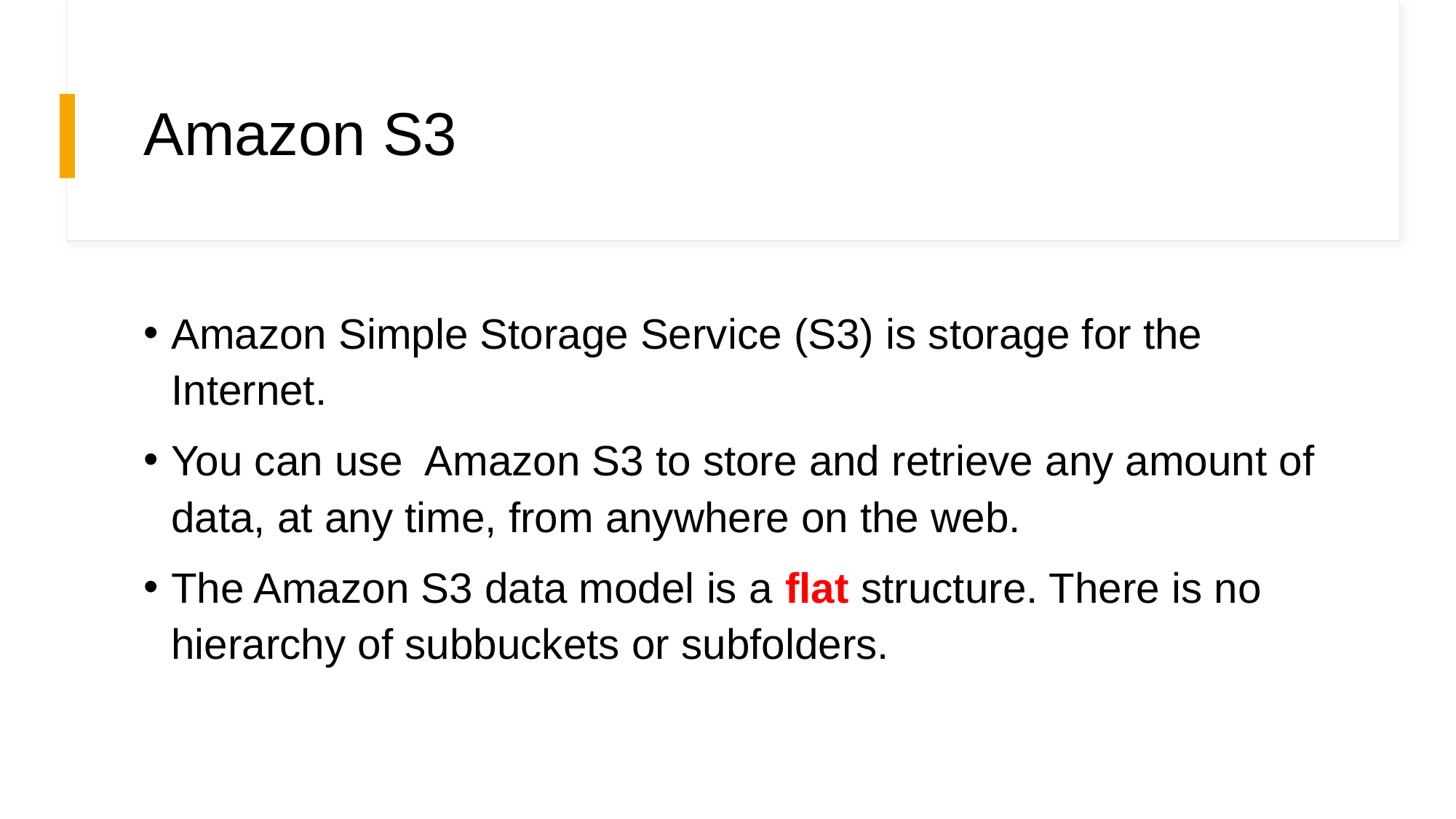

# Amazon S3
Amazon Simple Storage Service (S3) is storage for the Internet.
You can use  Amazon S3 to store and retrieve any amount of data, at any time, from anywhere on the web.
The Amazon S3 data model is a flat structure. There is no hierarchy of subbuckets or subfolders.